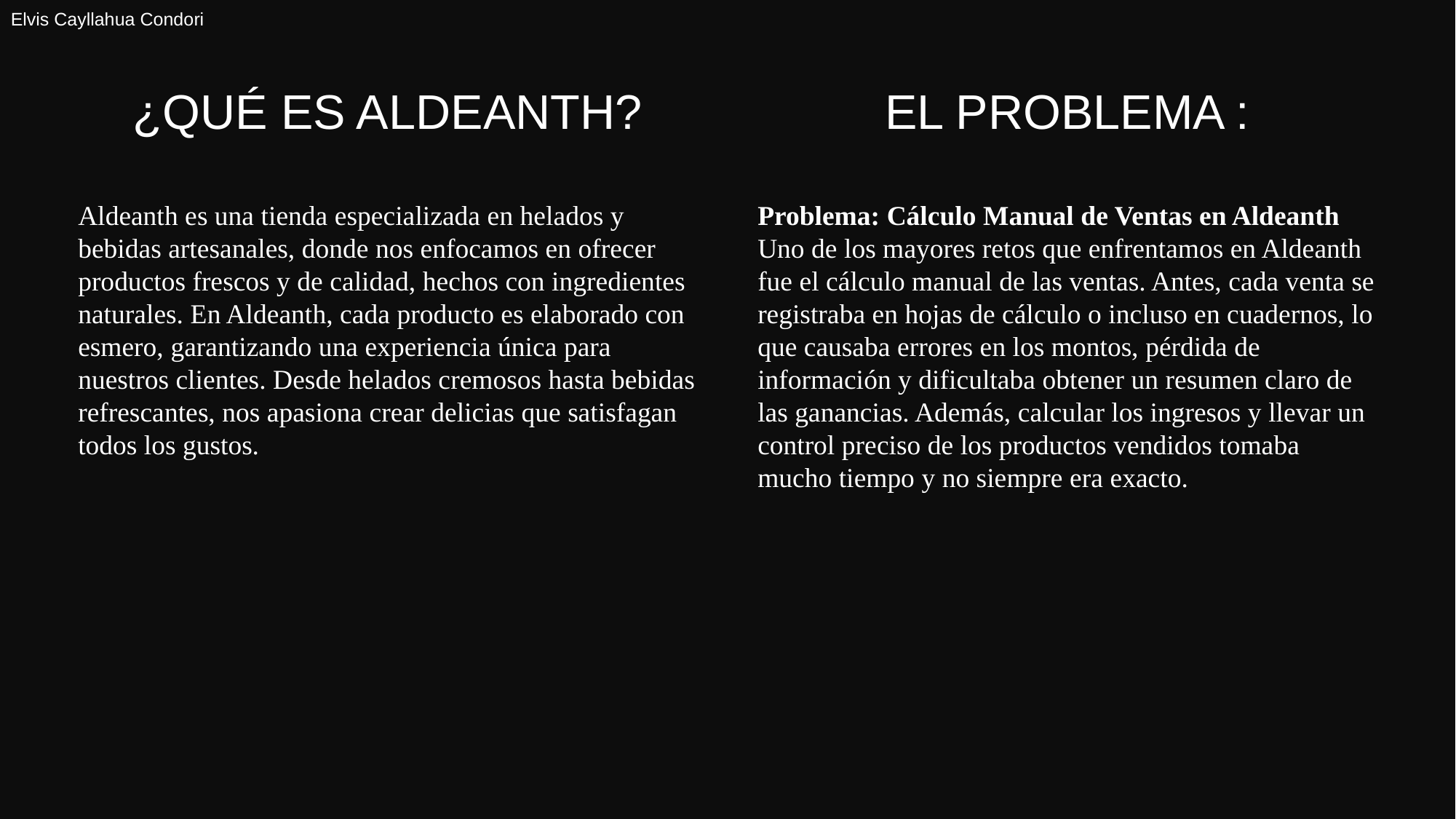

Elvis Cayllahua Condori
EL PROBLEMA :
¿QUÉ ES ALDEANTH?
Aldeanth es una tienda especializada en helados y bebidas artesanales, donde nos enfocamos en ofrecer productos frescos y de calidad, hechos con ingredientes naturales. En Aldeanth, cada producto es elaborado con esmero, garantizando una experiencia única para nuestros clientes. Desde helados cremosos hasta bebidas refrescantes, nos apasiona crear delicias que satisfagan todos los gustos.
Problema: Cálculo Manual de Ventas en Aldeanth
Uno de los mayores retos que enfrentamos en Aldeanth fue el cálculo manual de las ventas. Antes, cada venta se registraba en hojas de cálculo o incluso en cuadernos, lo que causaba errores en los montos, pérdida de información y dificultaba obtener un resumen claro de las ganancias. Además, calcular los ingresos y llevar un control preciso de los productos vendidos tomaba mucho tiempo y no siempre era exacto.